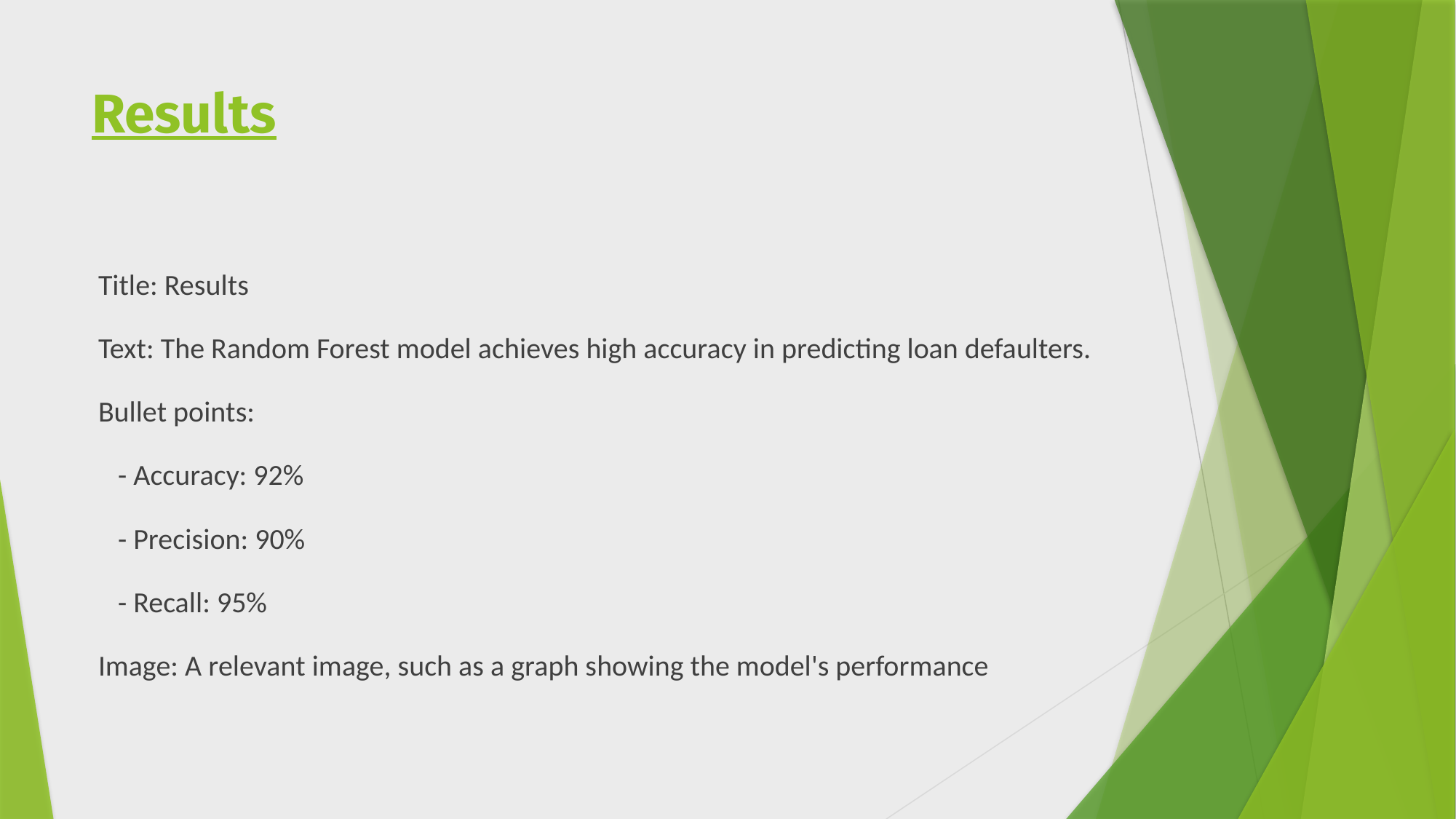

# Results
 Title: Results
 Text: The Random Forest model achieves high accuracy in predicting loan defaulters.
 Bullet points:
    - Accuracy: 92%
    - Precision: 90%
    - Recall: 95%
 Image: A relevant image, such as a graph showing the model's performance